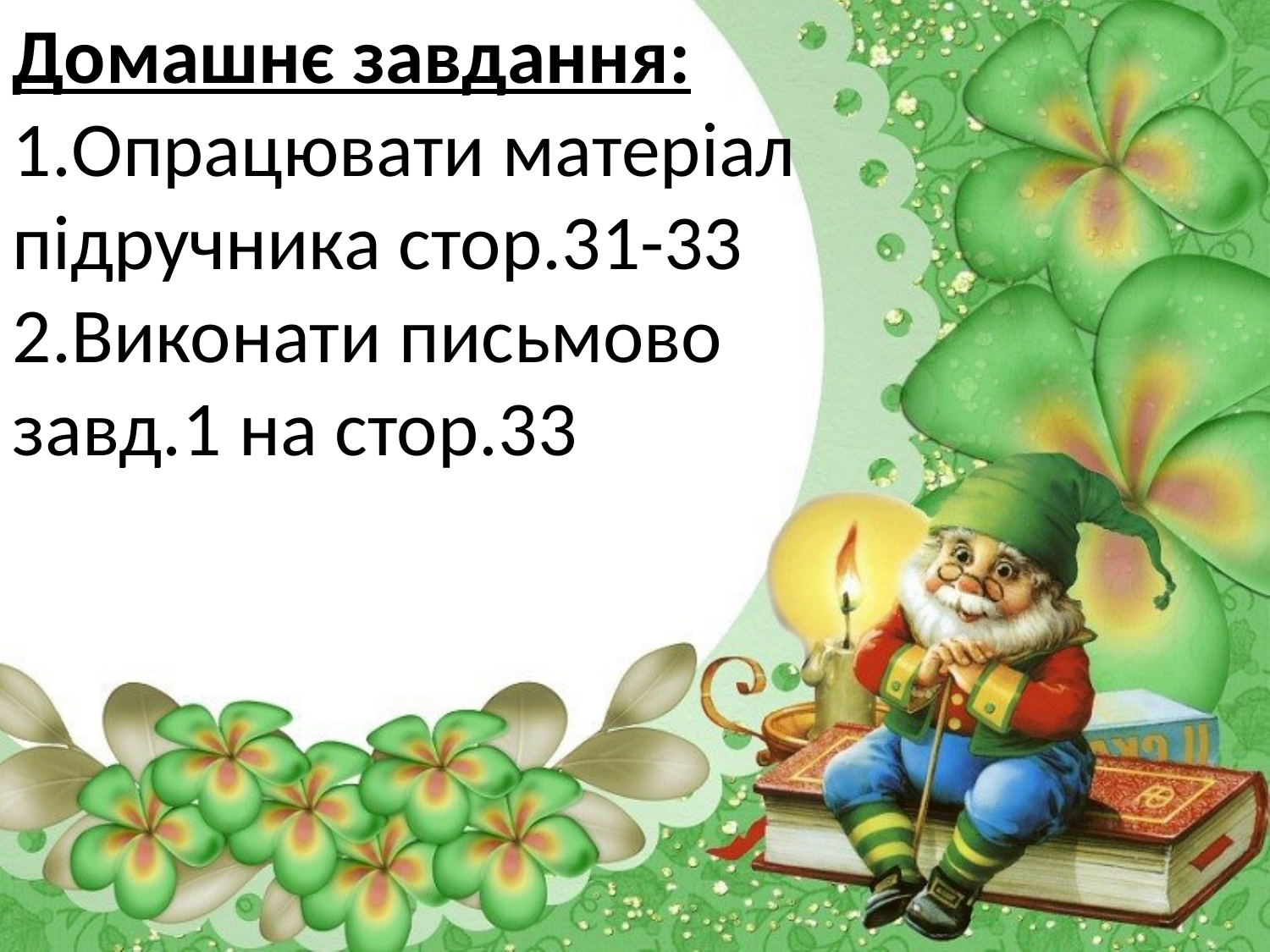

Домашнє завдання:
1.Опрацювати матеріал підручника стор.31-33
2.Виконати письмово завд.1 на стор.33